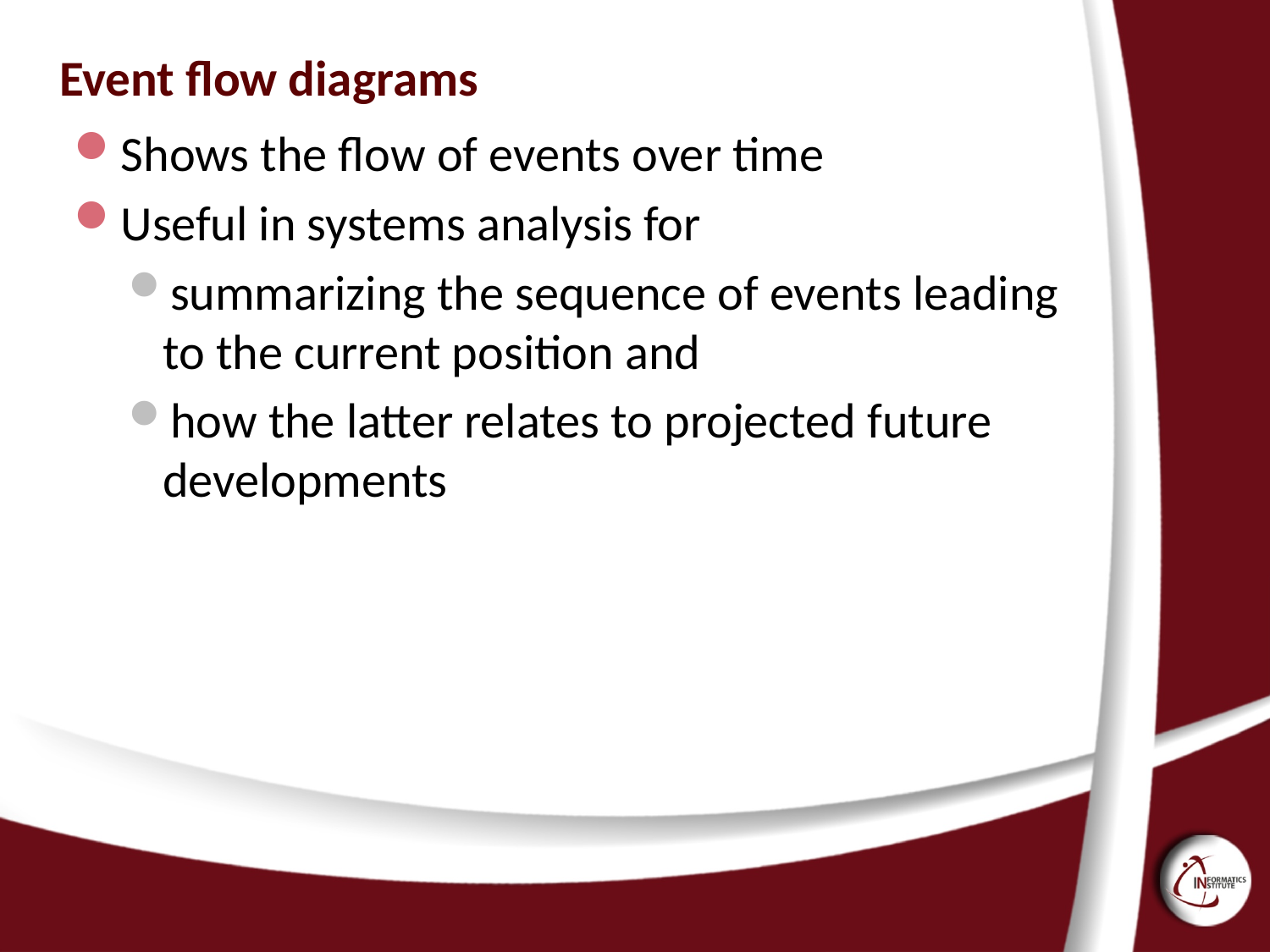

# Event flow diagrams
Shows the flow of events over time
Useful in systems analysis for
summarizing the sequence of events leading to the current position and
how the latter relates to projected future developments